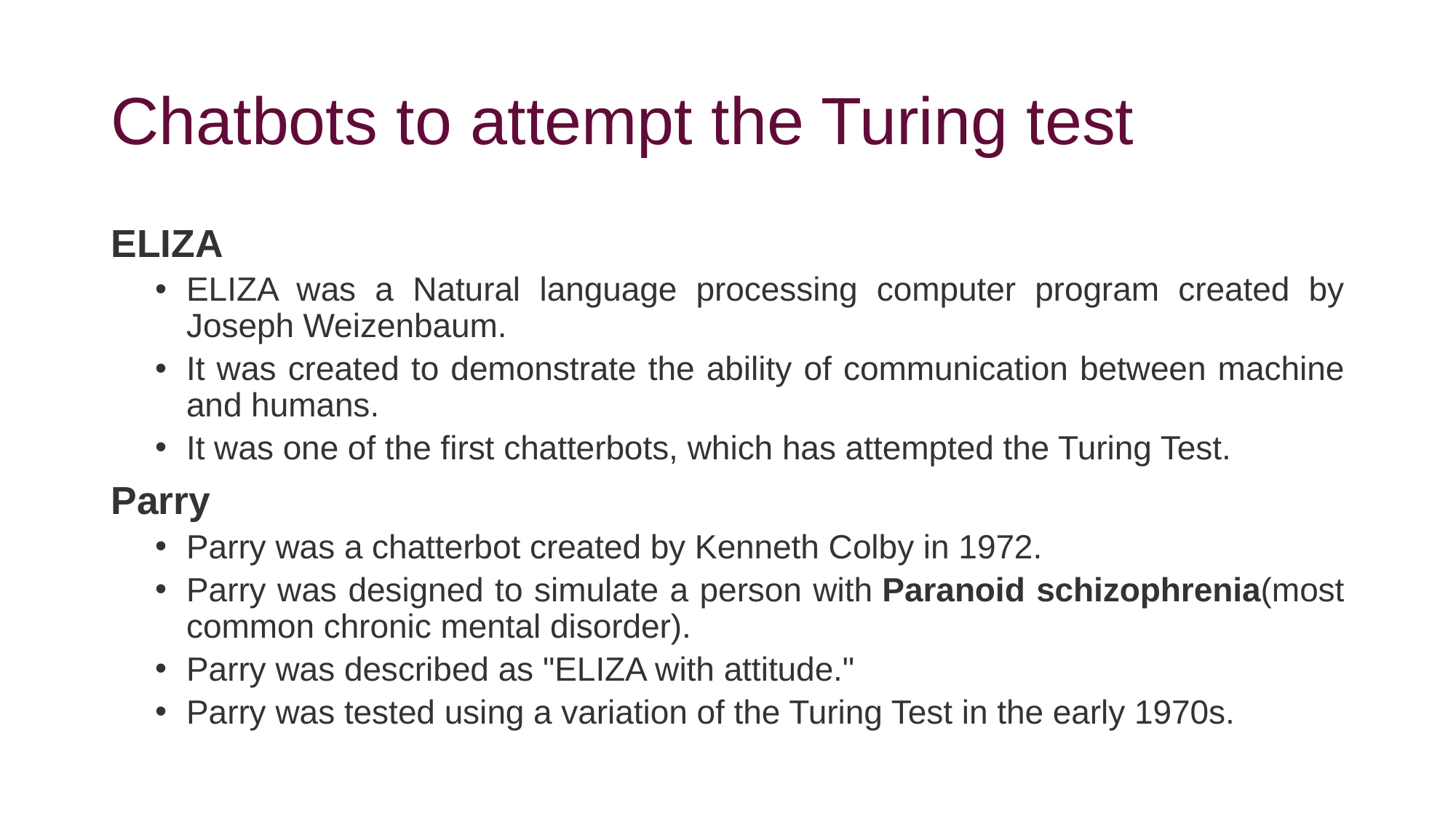

# Chatbots to attempt the Turing test
ELIZA
ELIZA was a Natural language processing computer program created by Joseph Weizenbaum.
It was created to demonstrate the ability of communication between machine and humans.
It was one of the first chatterbots, which has attempted the Turing Test.
Parry
Parry was a chatterbot created by Kenneth Colby in 1972.
Parry was designed to simulate a person with Paranoid schizophrenia(most common chronic mental disorder).
Parry was described as "ELIZA with attitude."
Parry was tested using a variation of the Turing Test in the early 1970s.